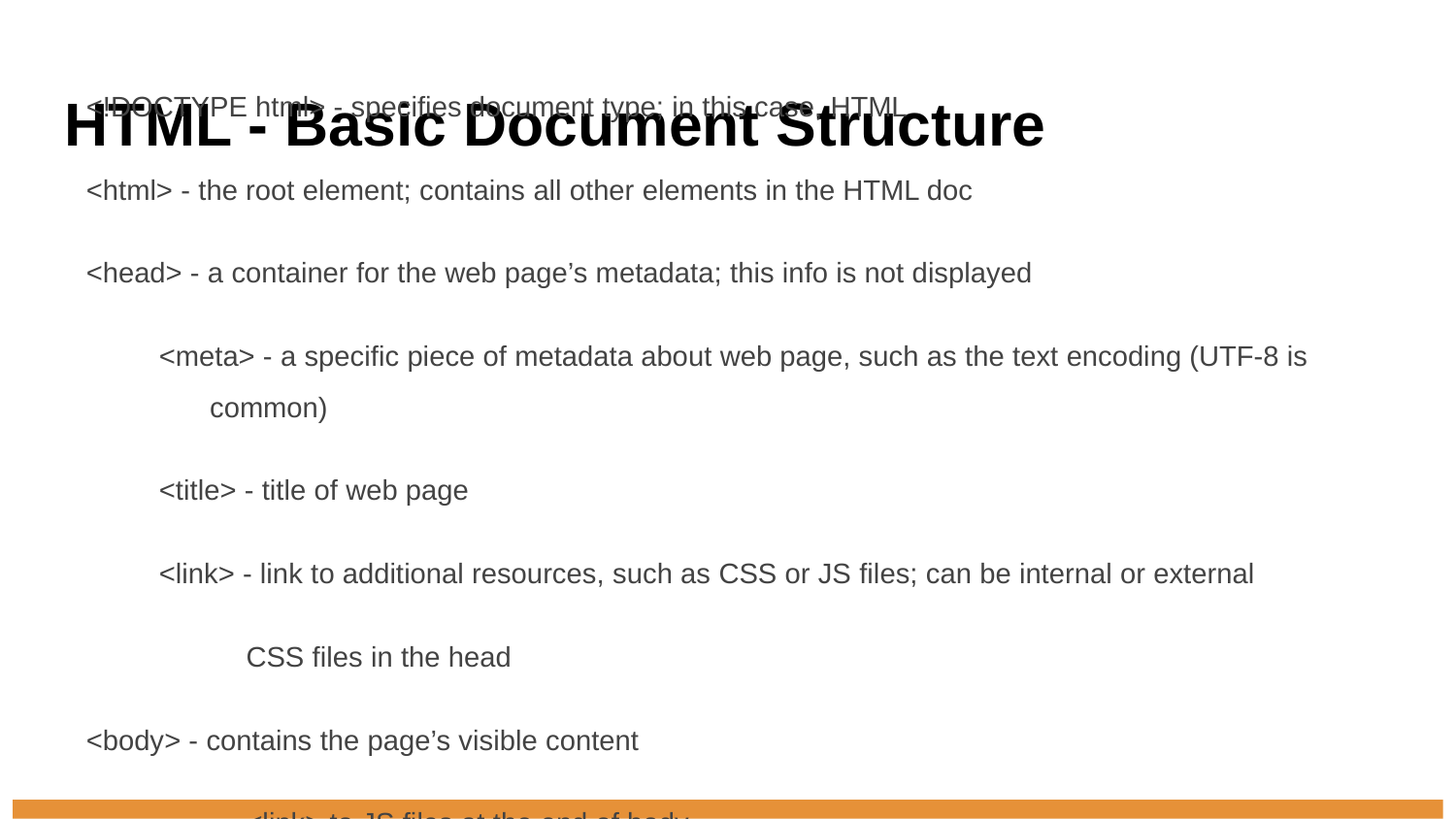

# HTML - Basic Document Structure
<!DOCTYPE html> - specifies document type; in this case, HTML
<html> - the root element; contains all other elements in the HTML doc
<head> - a container for the web page’s metadata; this info is not displayed
<meta> - a specific piece of metadata about web page, such as the text encoding (UTF-8 is common)
<title> - title of web page
<link> - link to additional resources, such as CSS or JS files; can be internal or external
CSS files in the head
<body> - contains the page’s visible content
<link> to JS files at the end of body